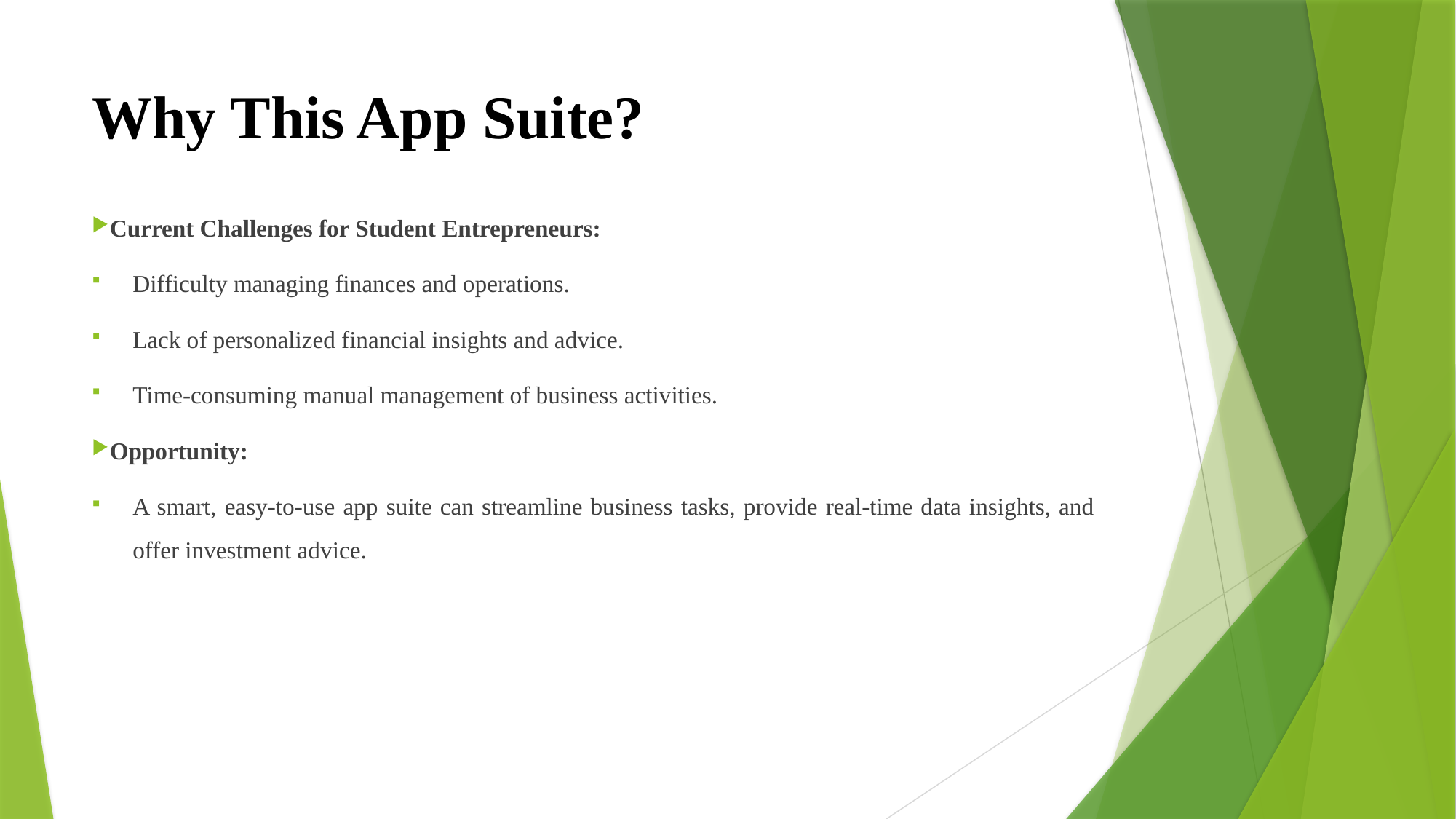

# Why This App Suite?
Current Challenges for Student Entrepreneurs:
Difficulty managing finances and operations.
Lack of personalized financial insights and advice.
Time-consuming manual management of business activities.
Opportunity:
A smart, easy-to-use app suite can streamline business tasks, provide real-time data insights, and offer investment advice.